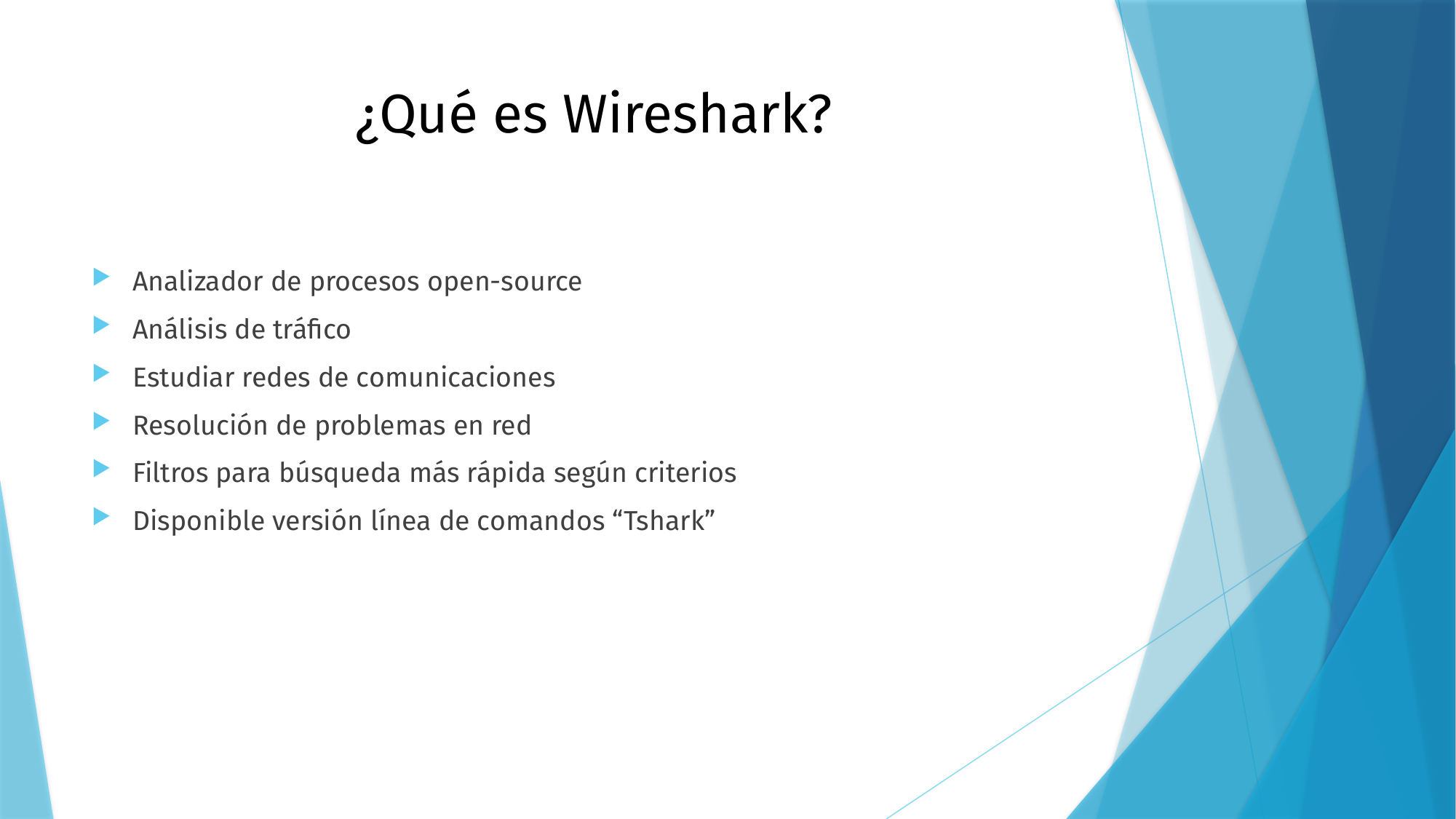

# ¿Qué es Wireshark?
Analizador de procesos open-source
Análisis de tráfico
Estudiar redes de comunicaciones
Resolución de problemas en red
Filtros para búsqueda más rápida según criterios
Disponible versión línea de comandos “Tshark”